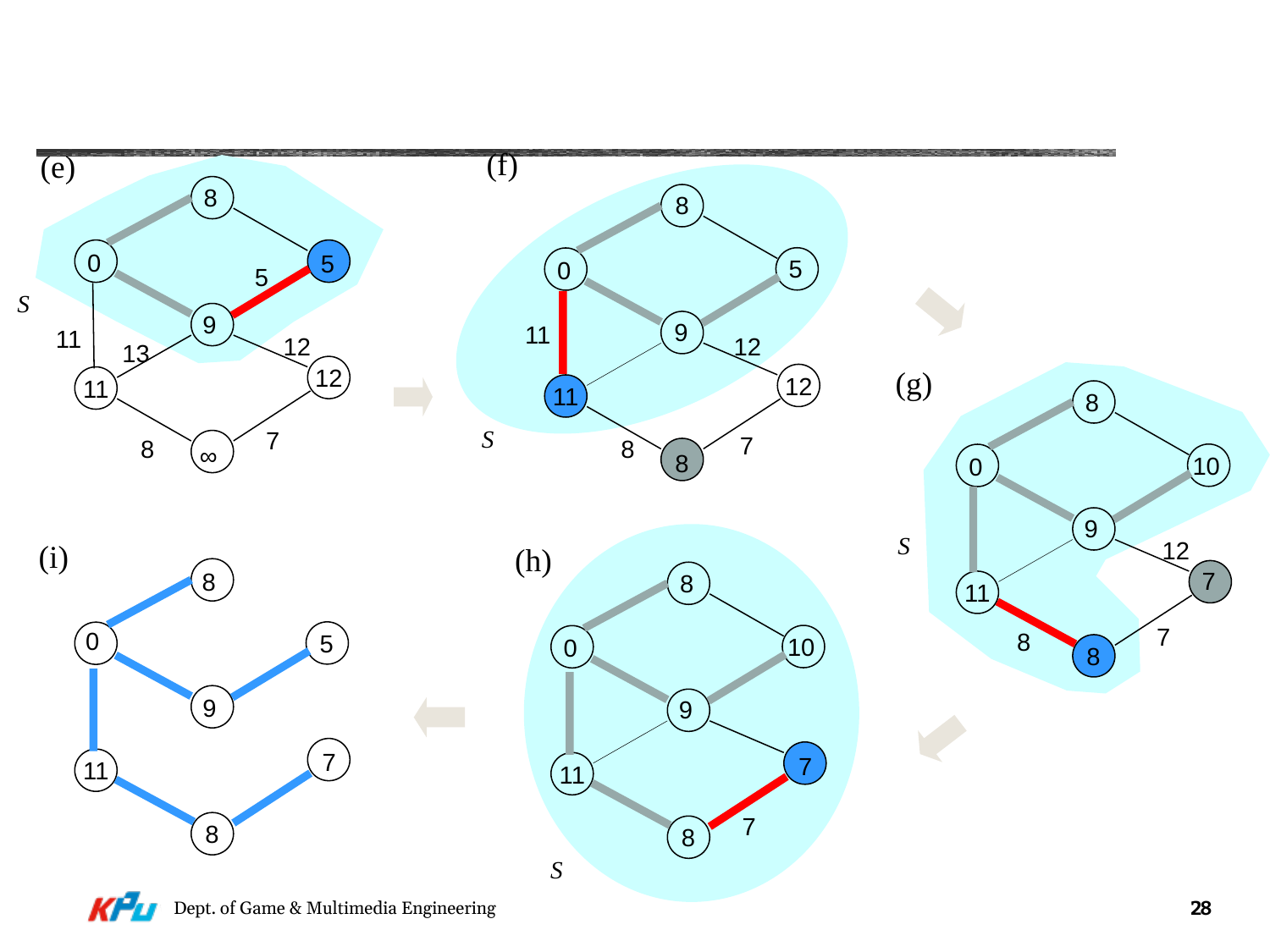

#
(f)
(e)

8

8

0
5
5

0
5

S

11

9

9

11
12
12
13

12
(g)

12
11
11

8

S
7
7
8
8

∞

8
10

0

9

S

12
(i)
(h)

7
8

8

11

7
0
8
5

10

0
8

9
9

7

7
11
11

7
8

8

S
Dept. of Game & Multimedia Engineering
28